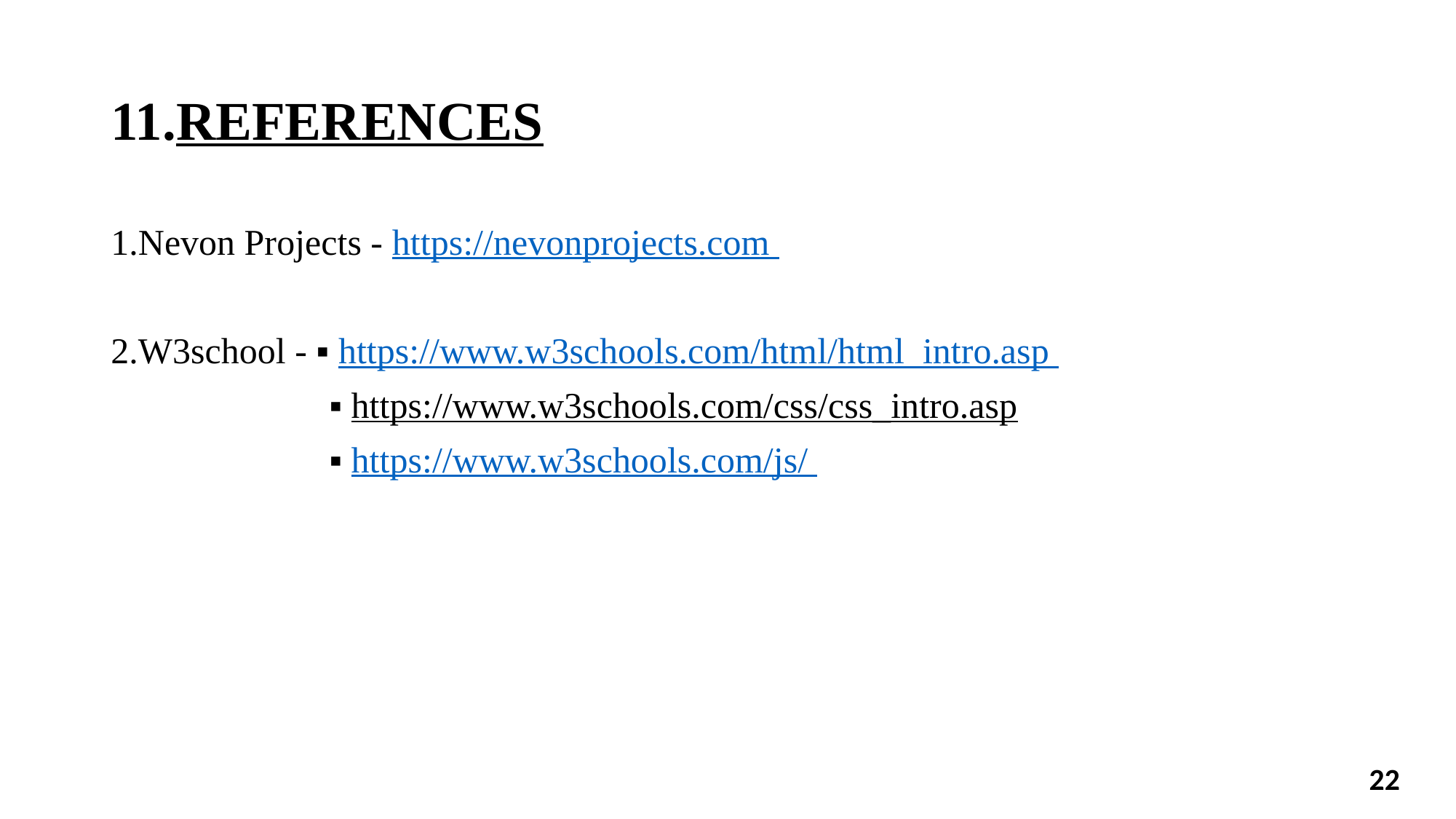

# 11.REFERENCES
1.Nevon Projects - https://nevonprojects.com

2.W3school - ▪ https://www.w3schools.com/html/html_intro.asp
                        ▪ https://www.w3schools.com/css/css_intro.asp
                        ▪ https://www.w3schools.com/js/

22